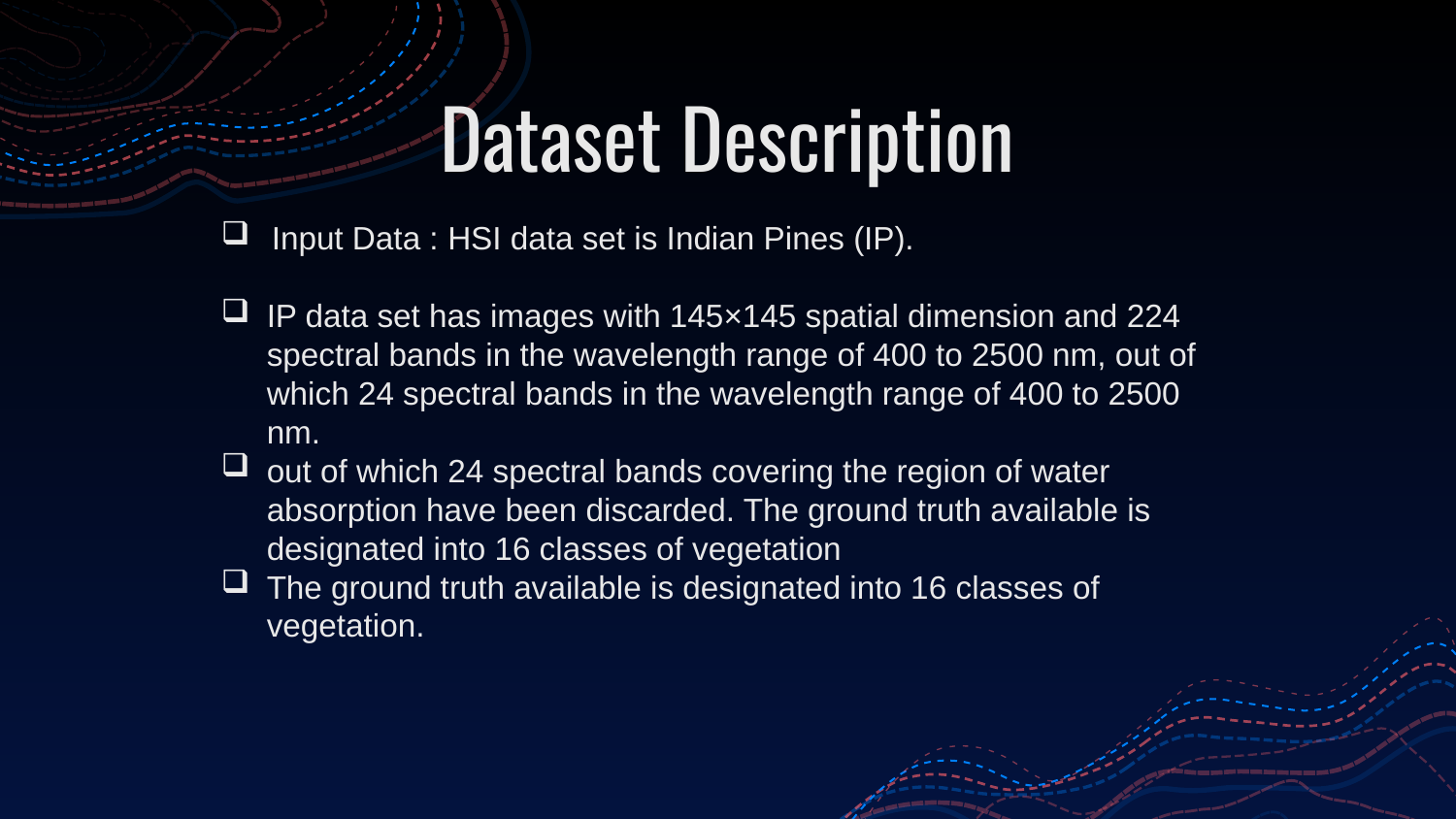

# Dataset Description
Input Data : HSI data set is Indian Pines (IP).

IP data set has images with 145×145 spatial dimension and 224 spectral bands in the wavelength range of 400 to 2500 nm, out of which 24 spectral bands in the wavelength range of 400 to 2500 nm.
out of which 24 spectral bands covering the region of water absorption have been discarded. The ground truth available is designated into 16 classes of vegetation
The ground truth available is designated into 16 classes of vegetation.